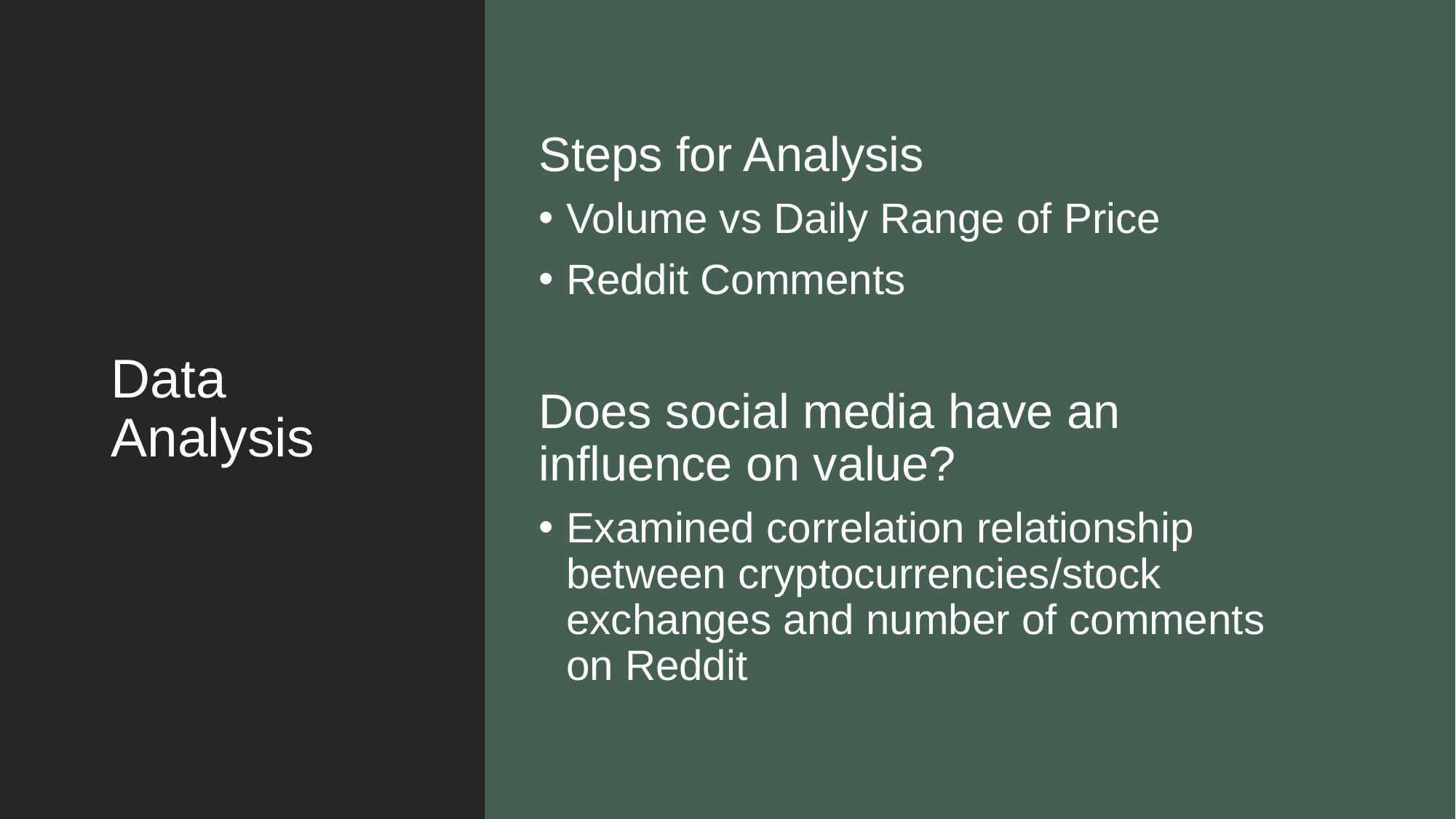

# Data Analysis
Steps for Analysis
Volume vs Daily Range of Price
Reddit Comments

Does social media have an influence on value?
Examined correlation relationship between cryptocurrencies/stock exchanges and number of comments on Reddit